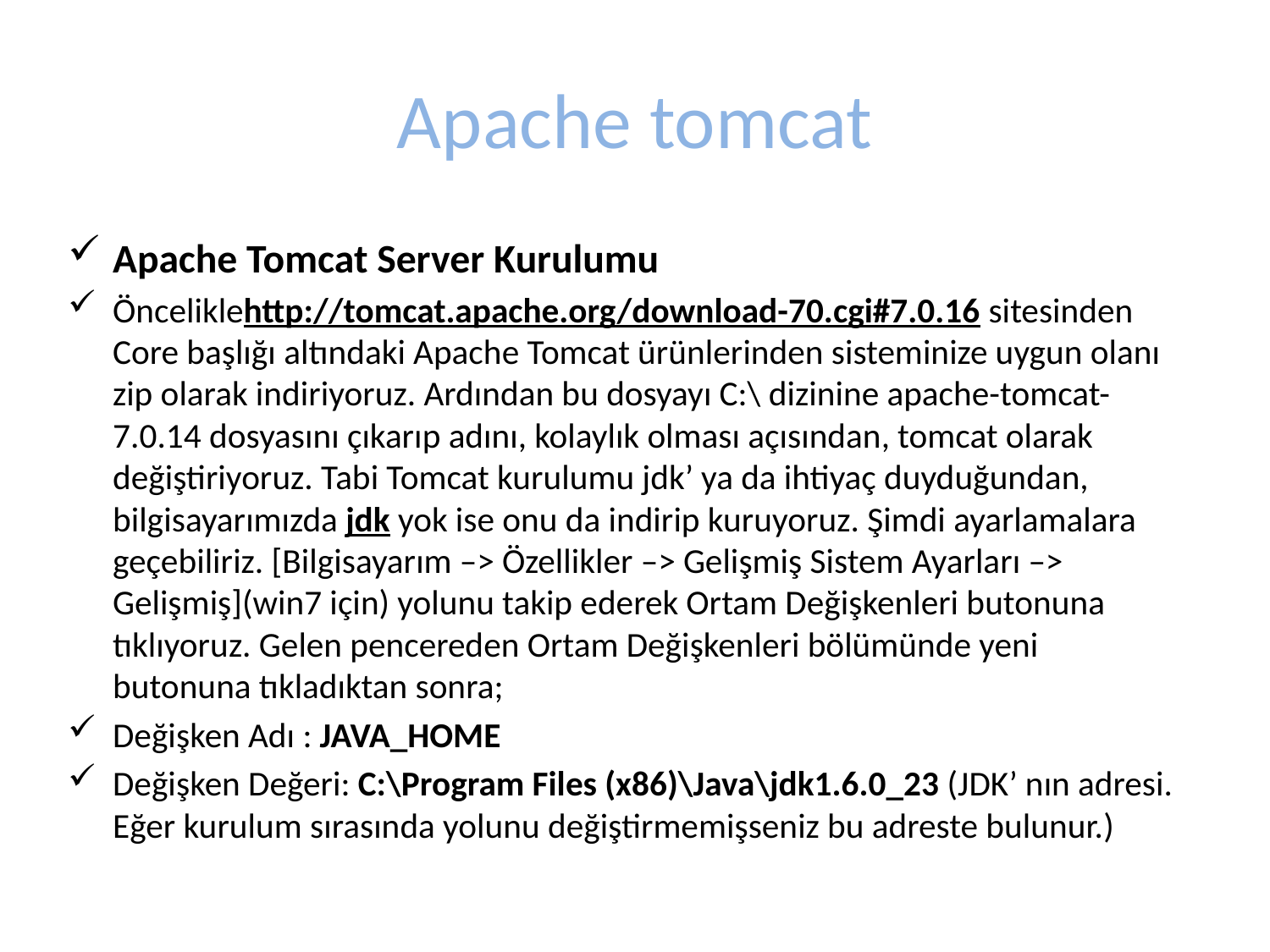

# Apache tomcat
Apache Tomcat Server Kurulumu
Önceliklehttp://tomcat.apache.org/download-70.cgi#7.0.16 sitesinden Core başlığı altındaki Apache Tomcat ürünlerinden sisteminize uygun olanı zip olarak indiriyoruz. Ardından bu dosyayı C:\ dizinine apache-tomcat-7.0.14 dosyasını çıkarıp adını, kolaylık olması açısından, tomcat olarak değiştiriyoruz. Tabi Tomcat kurulumu jdk’ ya da ihtiyaç duyduğundan, bilgisayarımızda jdk yok ise onu da indirip kuruyoruz. Şimdi ayarlamalara geçebiliriz. [Bilgisayarım –> Özellikler –> Gelişmiş Sistem Ayarları –> Gelişmiş](win7 için) yolunu takip ederek Ortam Değişkenleri butonuna tıklıyoruz. Gelen pencereden Ortam Değişkenleri bölümünde yeni butonuna tıkladıktan sonra;
Değişken Adı : JAVA_HOME
Değişken Değeri: C:\Program Files (x86)\Java\jdk1.6.0_23 (JDK’ nın adresi. Eğer kurulum sırasında yolunu değiştirmemişseniz bu adreste bulunur.)